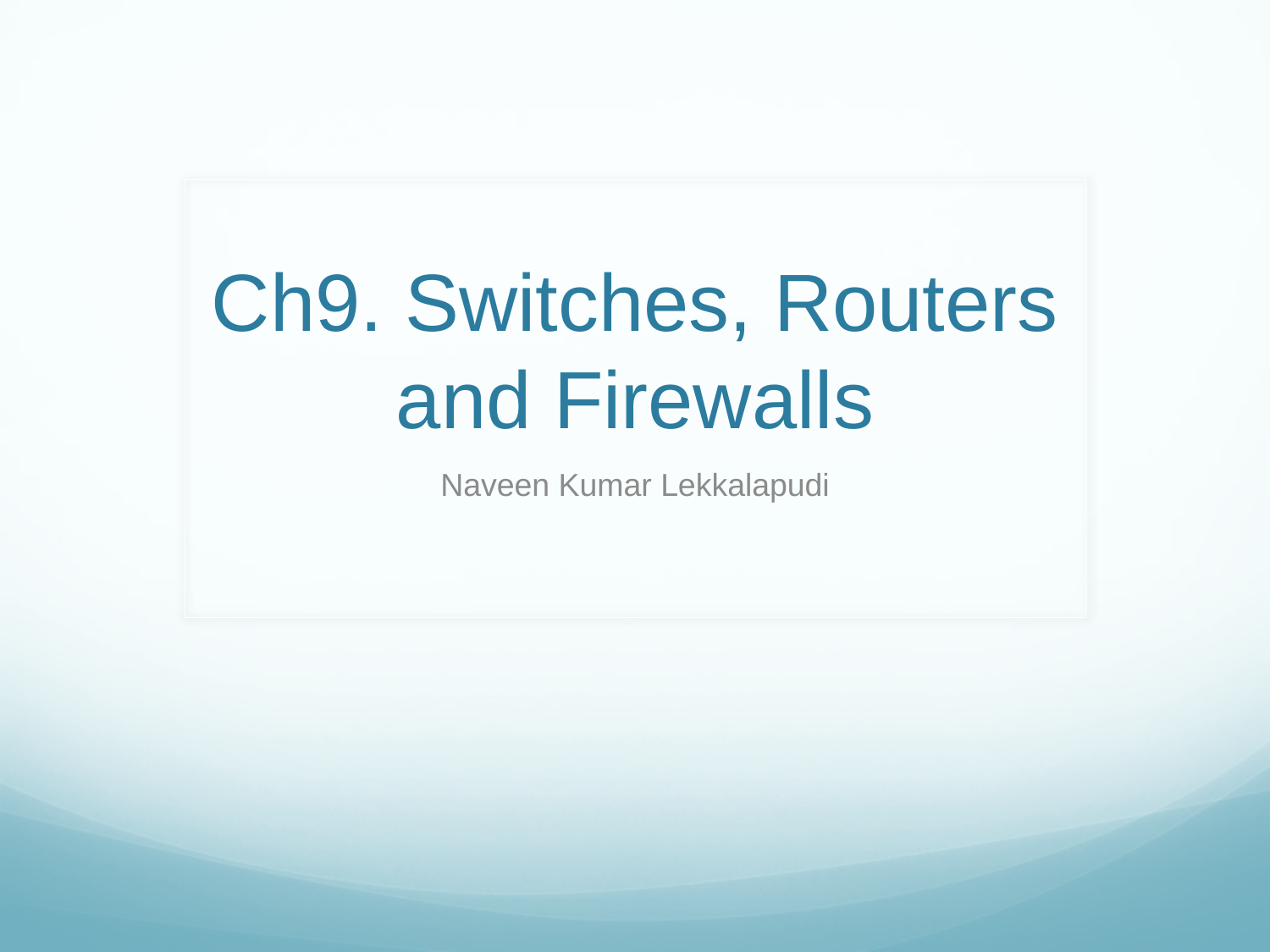

# Ch9. Switches, Routers and Firewalls
Naveen Kumar Lekkalapudi